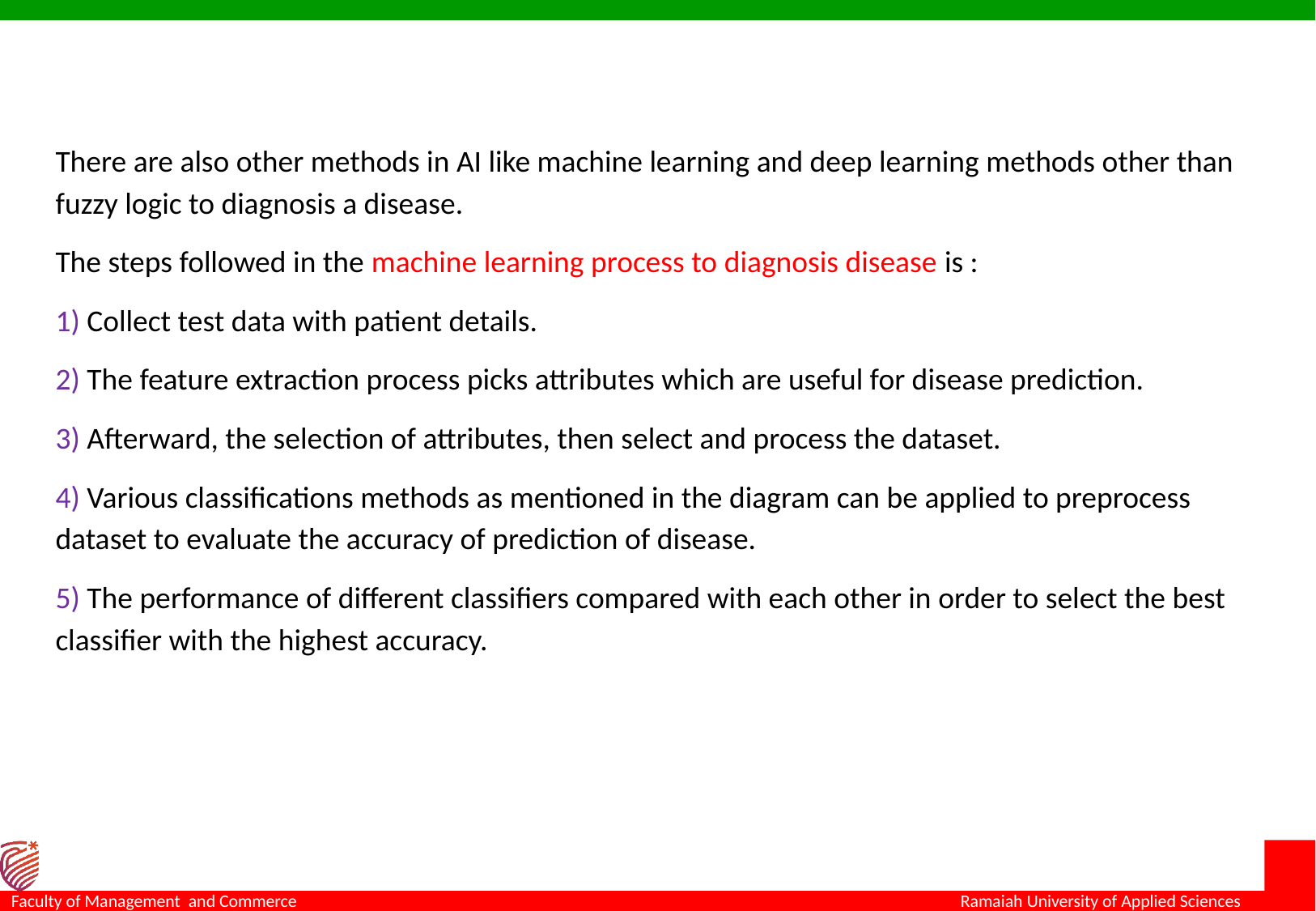

There are also other methods in AI like machine learning and deep learning methods other than fuzzy logic to diagnosis a disease.
The steps followed in the machine learning process to diagnosis disease is :
1) Collect test data with patient details.
2) The feature extraction process picks attributes which are useful for disease prediction.
3) Afterward, the selection of attributes, then select and process the dataset.
4) Various classifications methods as mentioned in the diagram can be applied to preprocess dataset to evaluate the accuracy of prediction of disease.
5) The performance of different classifiers compared with each other in order to select the best classifier with the highest accuracy.